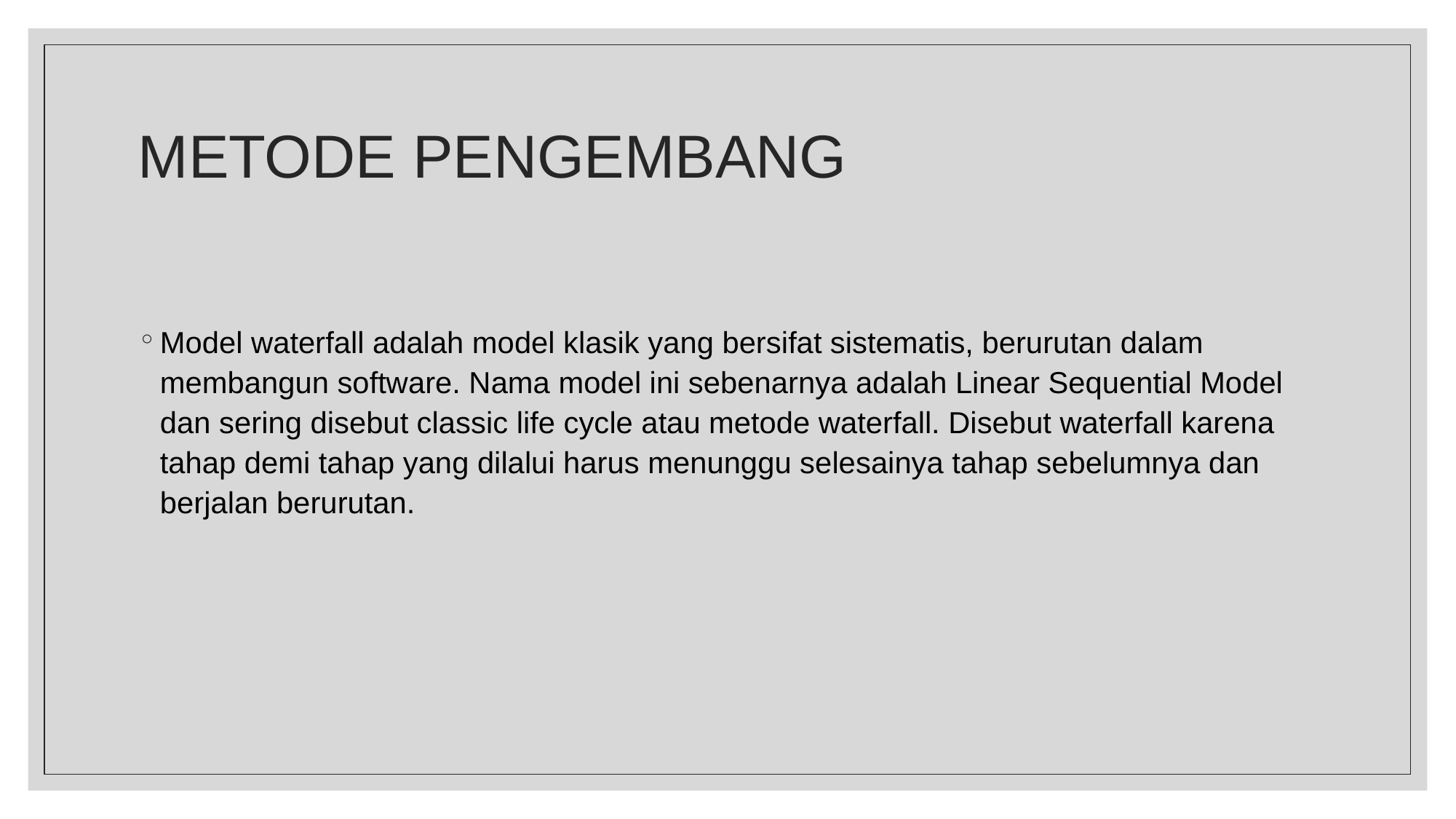

# METODE PENGEMBANG
Model waterfall adalah model klasik yang bersifat sistematis, berurutan dalam membangun software. Nama model ini sebenarnya adalah Linear Sequential Model dan sering disebut classic life cycle atau metode waterfall. Disebut waterfall karena tahap demi tahap yang dilalui harus menunggu selesainya tahap sebelumnya dan berjalan berurutan.